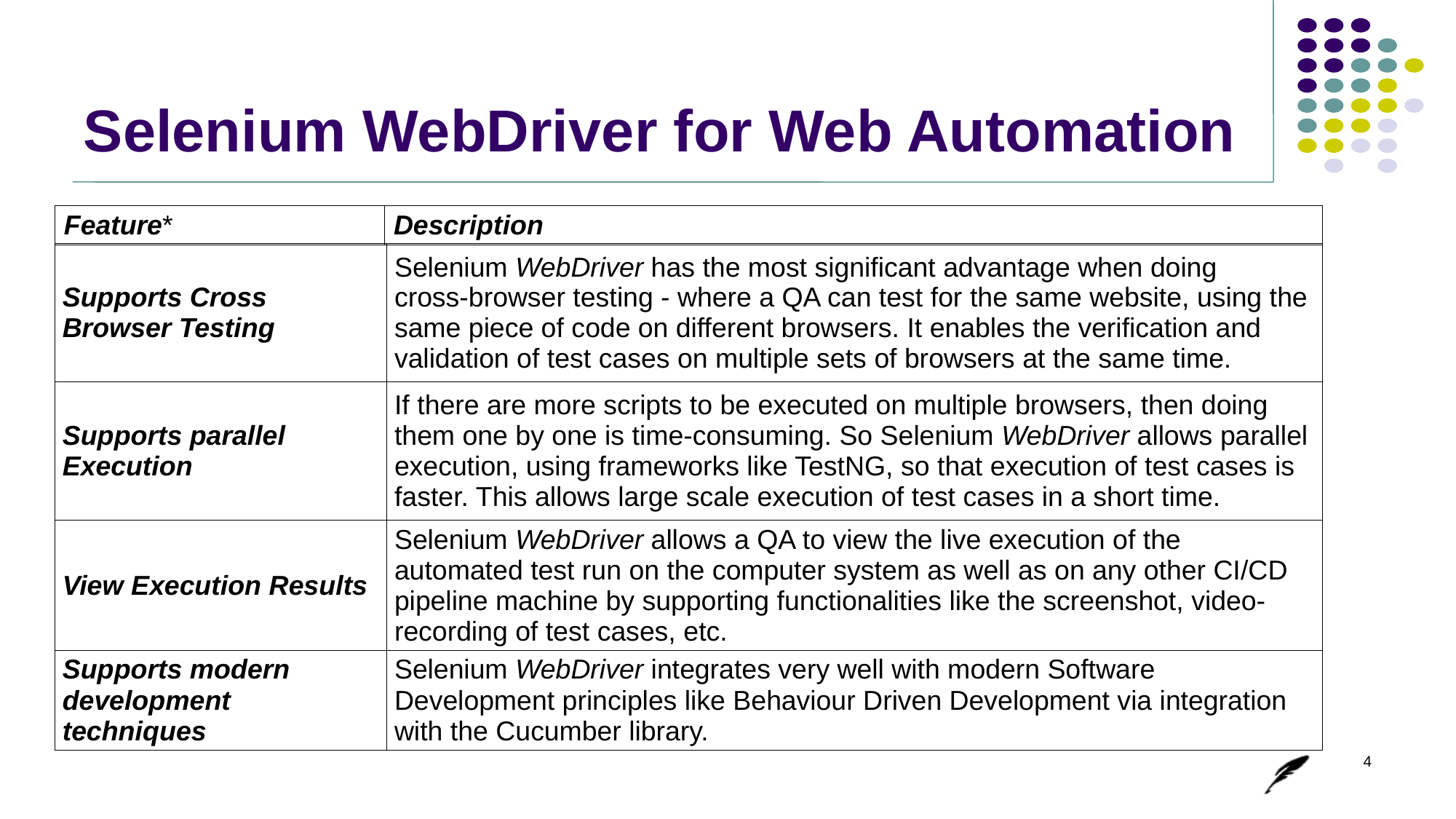

# Selenium WebDriver for Web Automation
| Feature\* | Description |
| --- | --- |
| Supports Cross Browser Testing | Selenium WebDriver has the most significant advantage when doing cross-browser testing - where a QA can test for the same website, using the same piece of code on different browsers. It enables the verification and validation of test cases on multiple sets of browsers at the same time. |
| --- | --- |
| Supports parallel Execution | If there are more scripts to be executed on multiple browsers, then doing them one by one is time-consuming. So Selenium WebDriver allows parallel execution, using frameworks like TestNG, so that execution of test cases is faster. This allows large scale execution of test cases in a short time. |
| View Execution Results | Selenium WebDriver allows a QA to view the live execution of the automated test run on the computer system as well as on any other CI/CD pipeline machine by supporting functionalities like the screenshot, video-recording of test cases, etc. |
| Supports modern development techniques | Selenium WebDriver integrates very well with modern Software Development principles like Behaviour Driven Development via integration with the Cucumber library. |
4